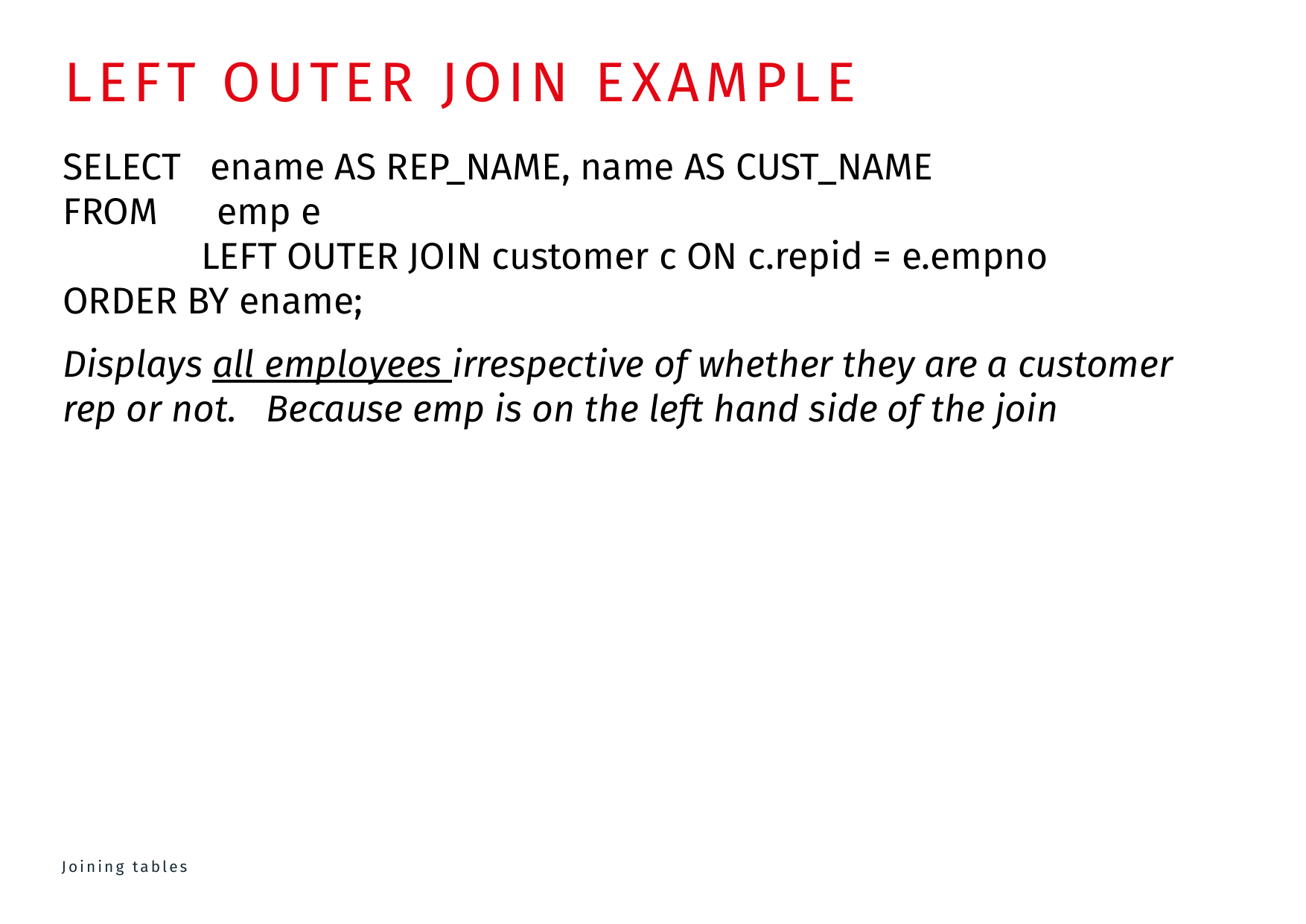

# Left OUTER JOIN example
SELECT   ename AS REP_NAME, name AS CUST_NAME
FROM      emp e
              LEFT OUTER JOIN customer c ON c.repid = e.empno
ORDER BY ename;
Displays all employees irrespective of whether they are a customer rep or not.   Because emp is on the left hand side of the join
Joining tables